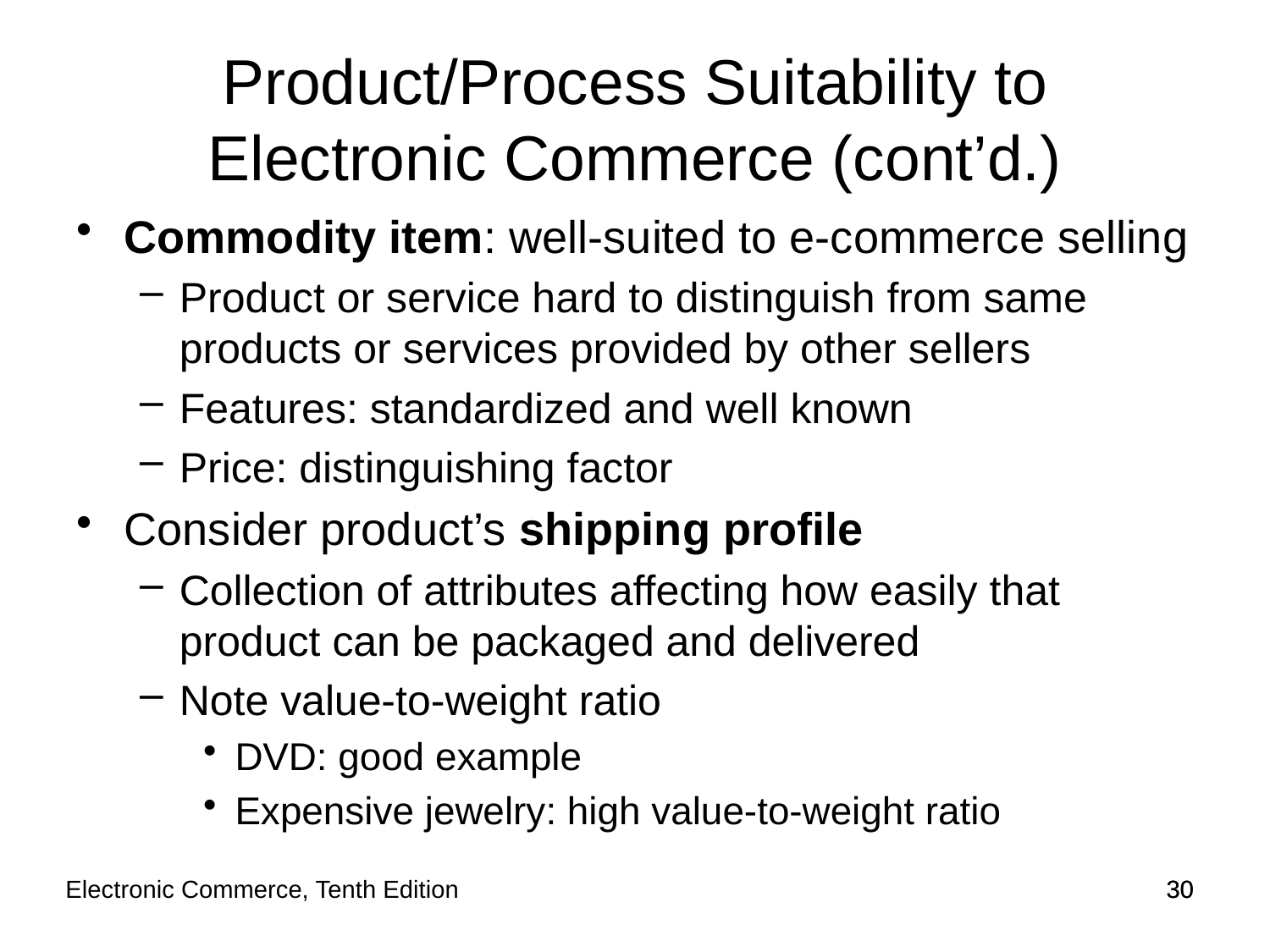

Product/Process Suitability to Electronic Commerce (cont’d.)
Commodity item: well-suited to e-commerce selling
Product or service hard to distinguish from same products or services provided by other sellers
Features: standardized and well known
Price: distinguishing factor
Consider product’s shipping profile
Collection of attributes affecting how easily that product can be packaged and delivered
Note value-to-weight ratio
DVD: good example
Expensive jewelry: high value-to-weight ratio
Electronic Commerce, Tenth Edition
30
30